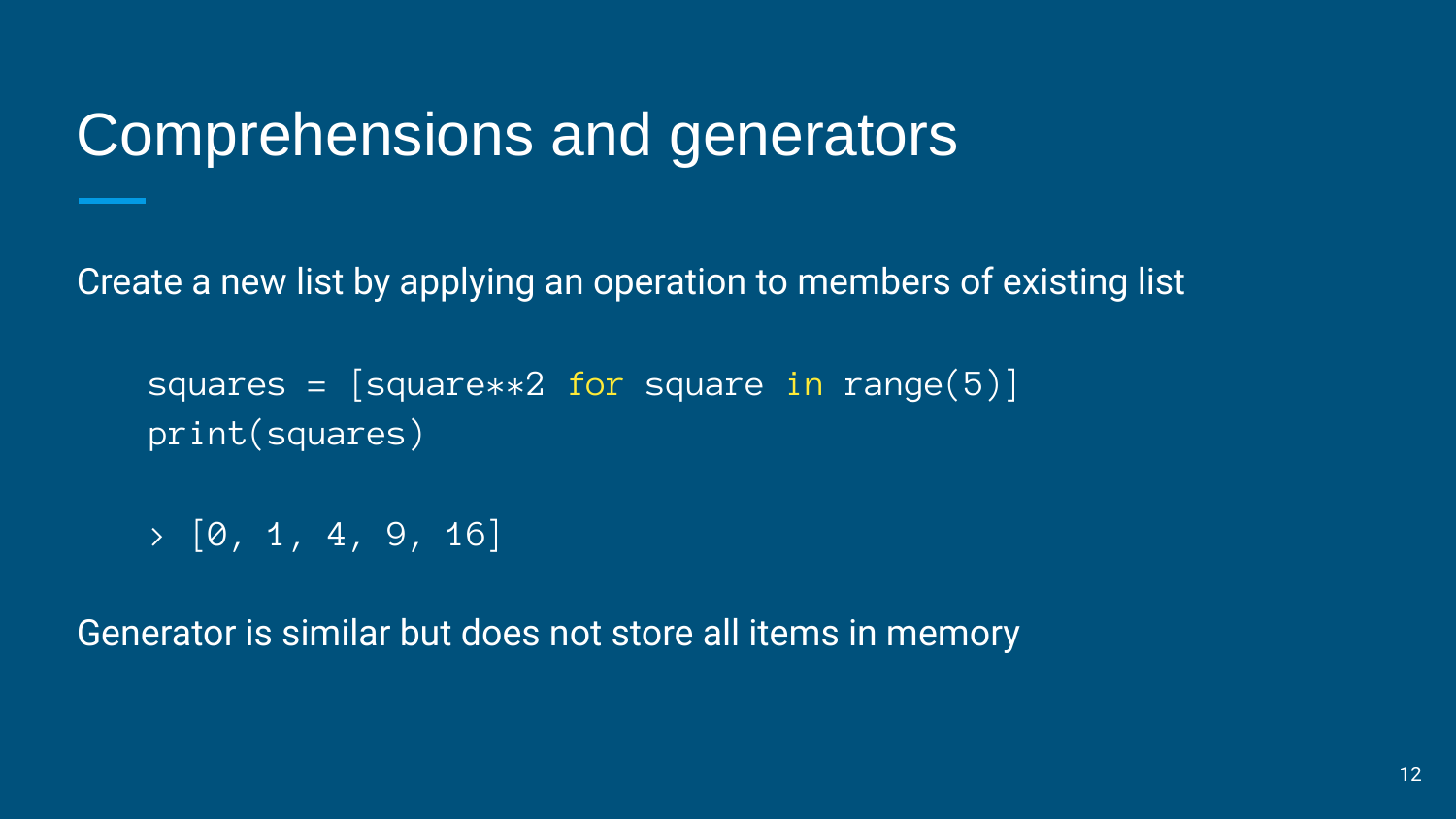

# Comprehensions and generators
Create a new list by applying an operation to members of existing list

squares = [square**2 for square in range(5)]
print(squares)

> [0, 1, 4, 9, 16]

Generator is similar but does not store all items in memory
12